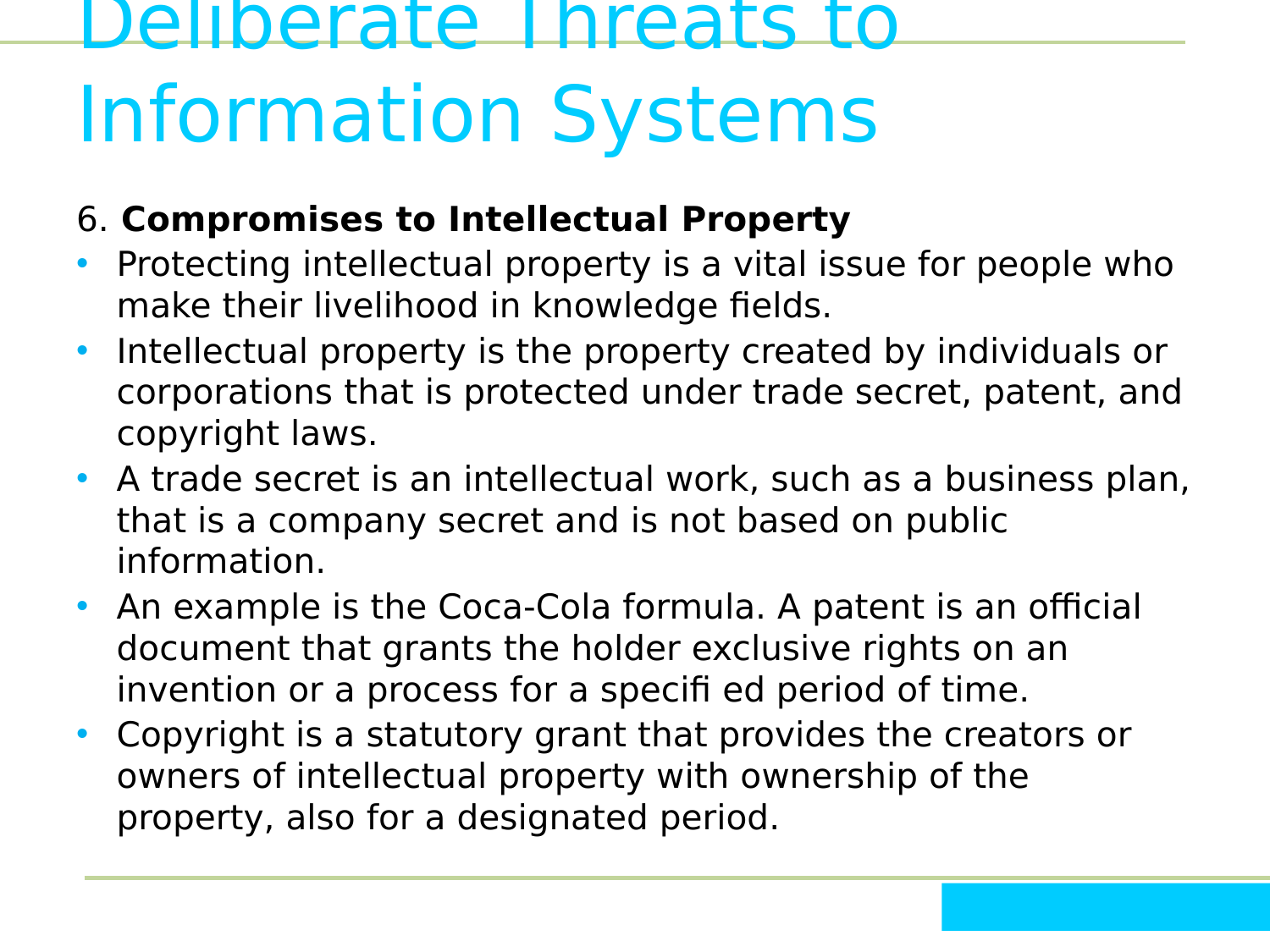

# Deliberate Threats to Information Systems
6. Compromises to Intellectual Property
Protecting intellectual property is a vital issue for people who make their livelihood in knowledge fields.
Intellectual property is the property created by individuals or corporations that is protected under trade secret, patent, and copyright laws.
A trade secret is an intellectual work, such as a business plan, that is a company secret and is not based on public information.
An example is the Coca-Cola formula. A patent is an official document that grants the holder exclusive rights on an invention or a process for a specifi ed period of time.
Copyright is a statutory grant that provides the creators or owners of intellectual property with ownership of the property, also for a designated period.